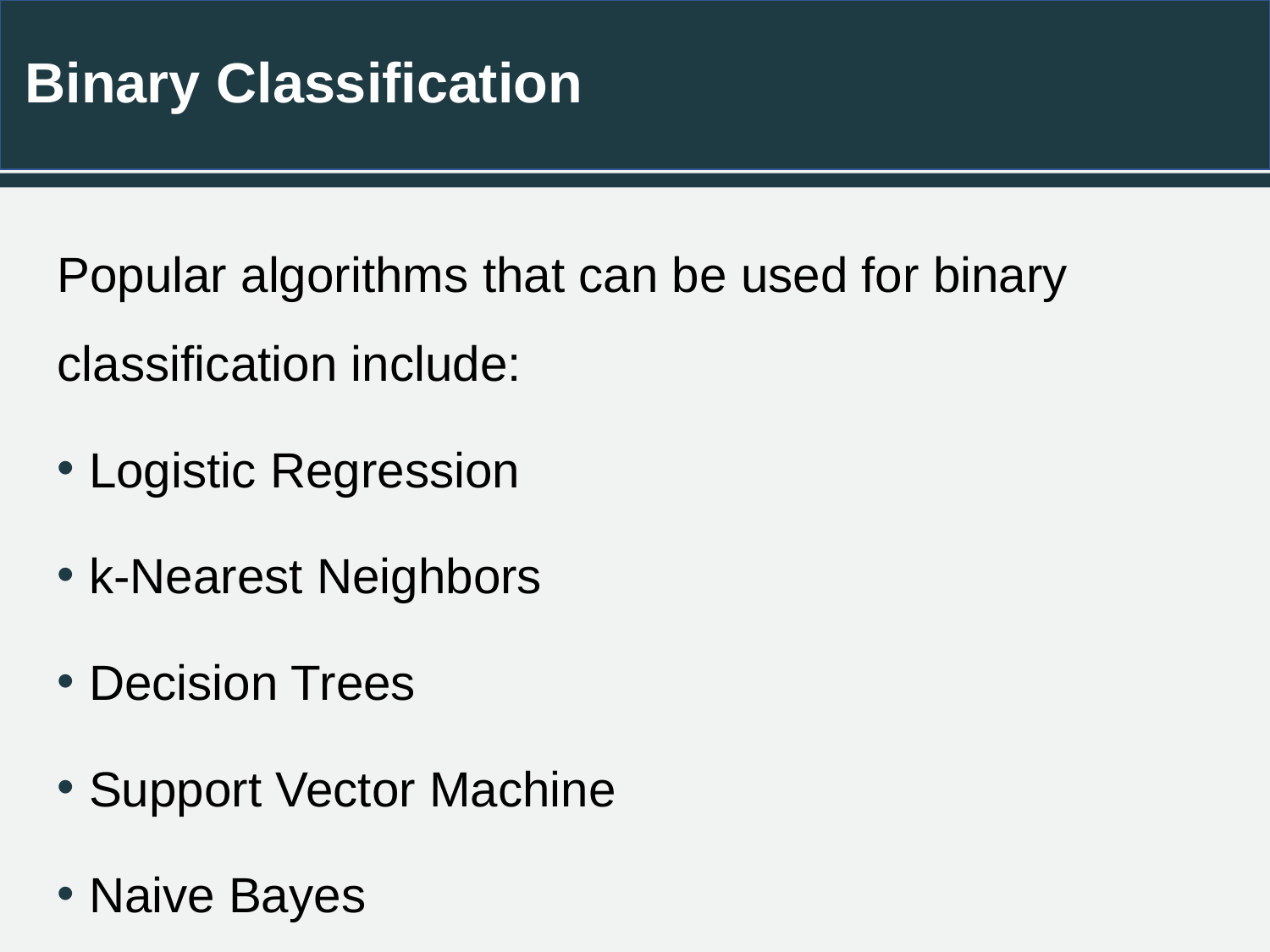

# Binary Classification
Popular algorithms that can be used for binary classification include:
Logistic Regression
k-Nearest Neighbors
Decision Trees
Support Vector Machine
Naive Bayes